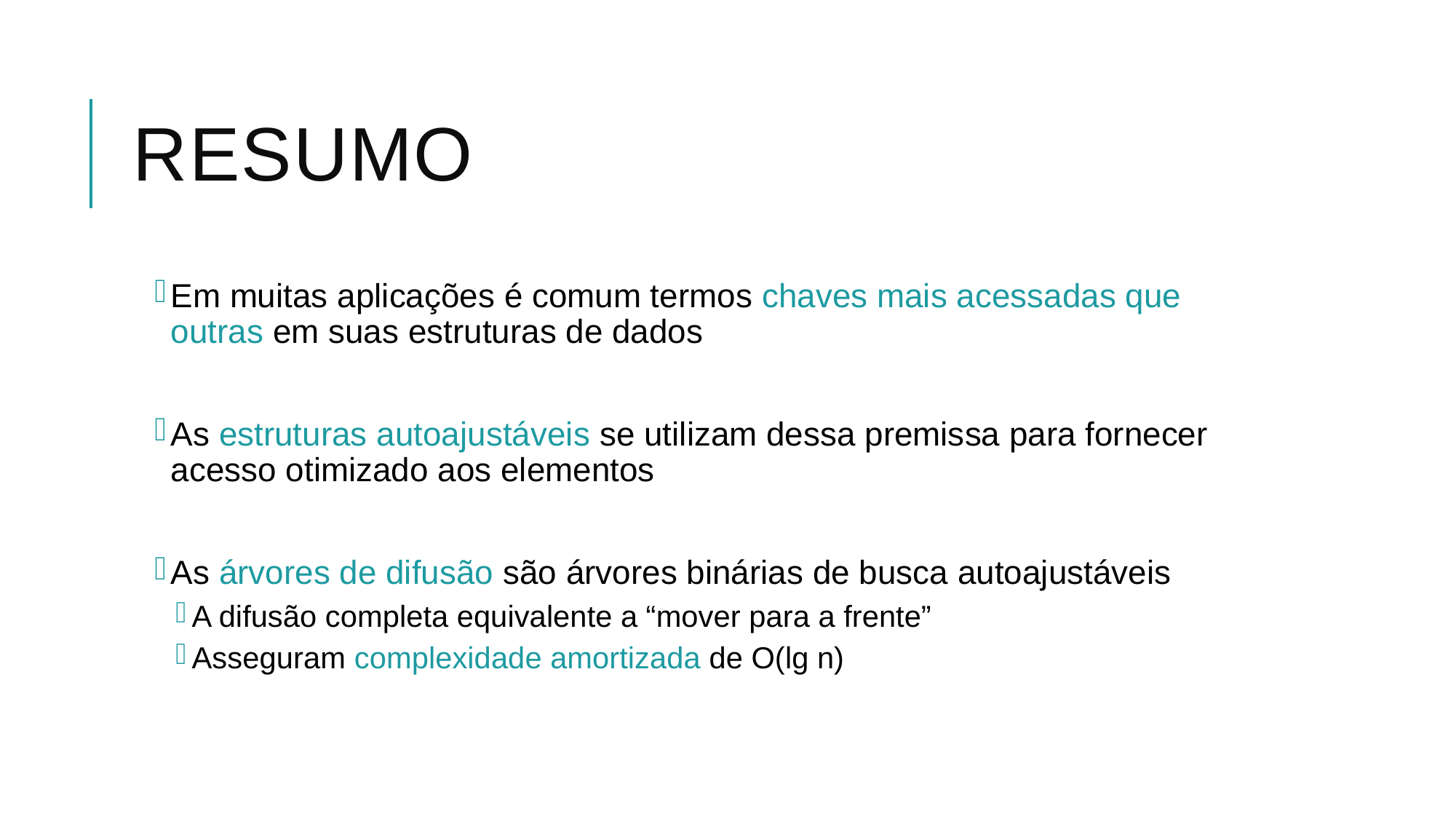

# Resumo
Em muitas aplicações é comum termos chaves mais acessadas que outras em suas estruturas de dados

As estruturas autoajustáveis se utilizam dessa premissa para fornecer acesso otimizado aos elementos

As árvores de difusão são árvores binárias de busca autoajustáveis
A difusão completa equivalente a “mover para a frente”
Asseguram complexidade amortizada de O(lg n)